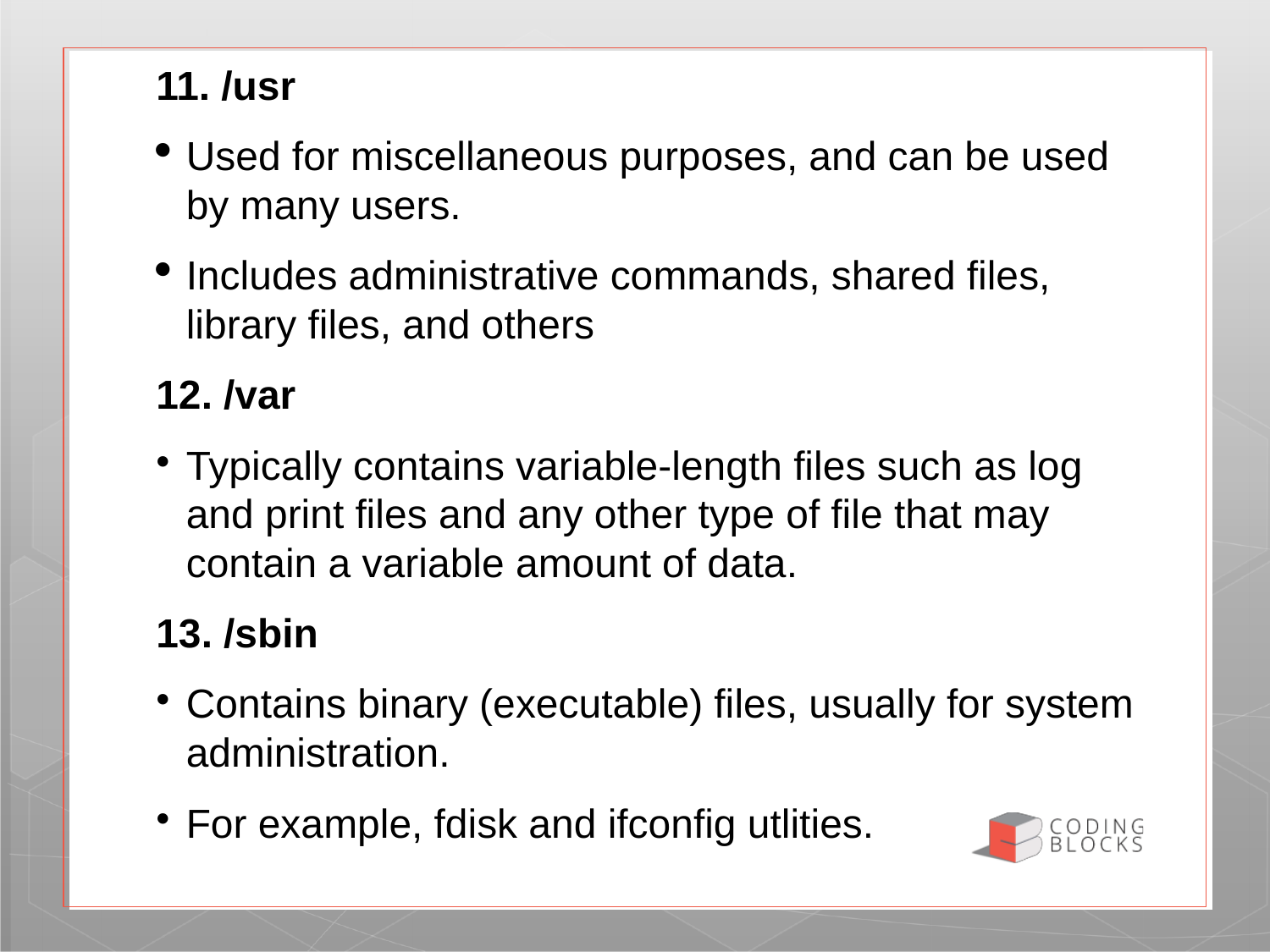

11. /usr
Used for miscellaneous purposes, and can be used by many users.
Includes administrative commands, shared files, library files, and others
12. /var
Typically contains variable-length files such as log and print files and any other type of file that may contain a variable amount of data.
13. /sbin
Contains binary (executable) files, usually for system administration.
For example, fdisk and ifconfig utlities.